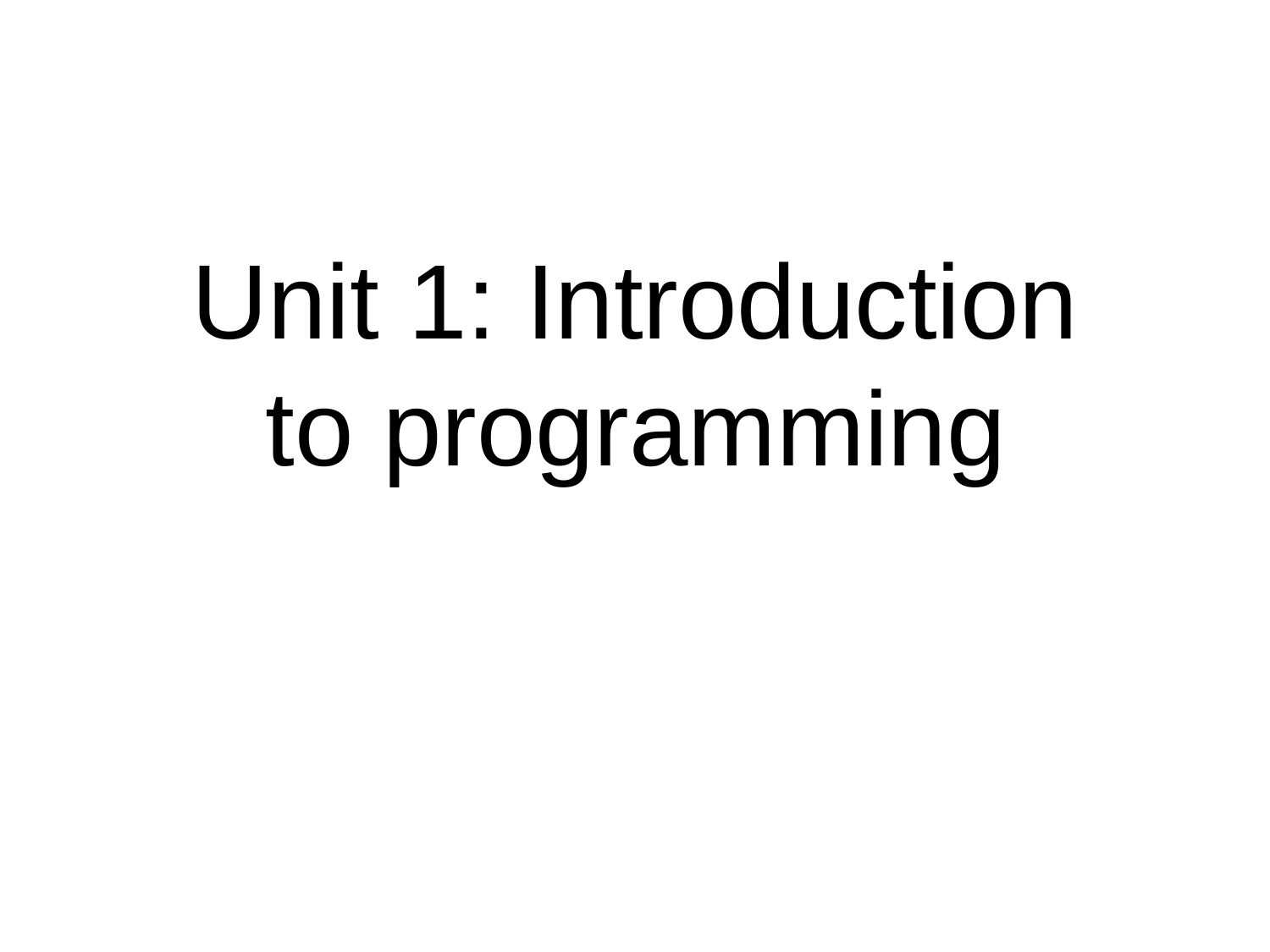

PROG0101 Fundamentals of Programming
# Unit 1: Introduction to programming
1